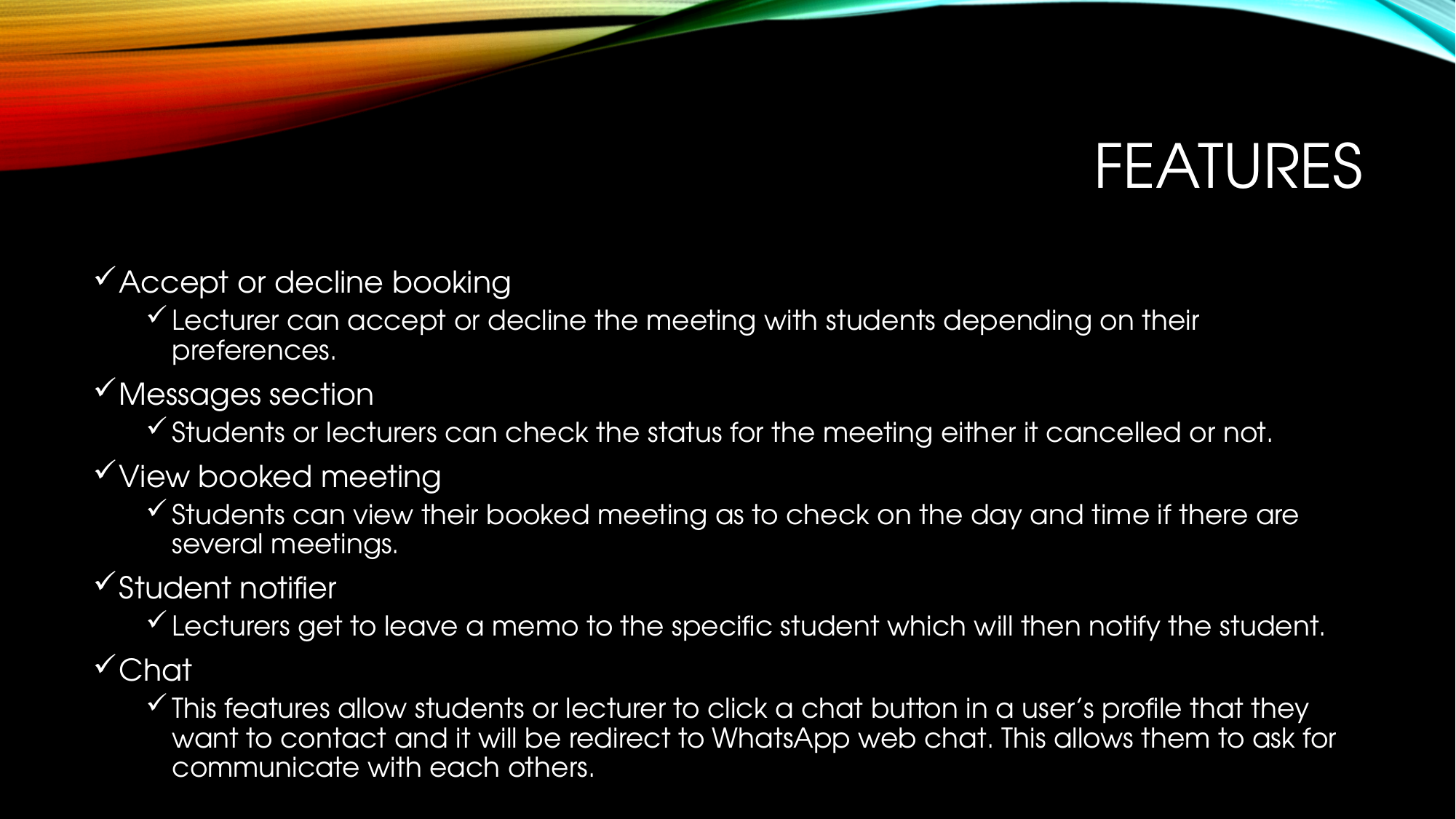

# features
Accept or decline booking
Lecturer can accept or decline the meeting with students depending on their preferences.
Messages section
Students or lecturers can check the status for the meeting either it cancelled or not.
View booked meeting
Students can view their booked meeting as to check on the day and time if there are several meetings.
Student notifier
Lecturers get to leave a memo to the specific student which will then notify the student.
Chat
This features allow students or lecturer to click a chat button in a user’s profile that they want to contact and it will be redirect to WhatsApp web chat. This allows them to ask for communicate with each others.